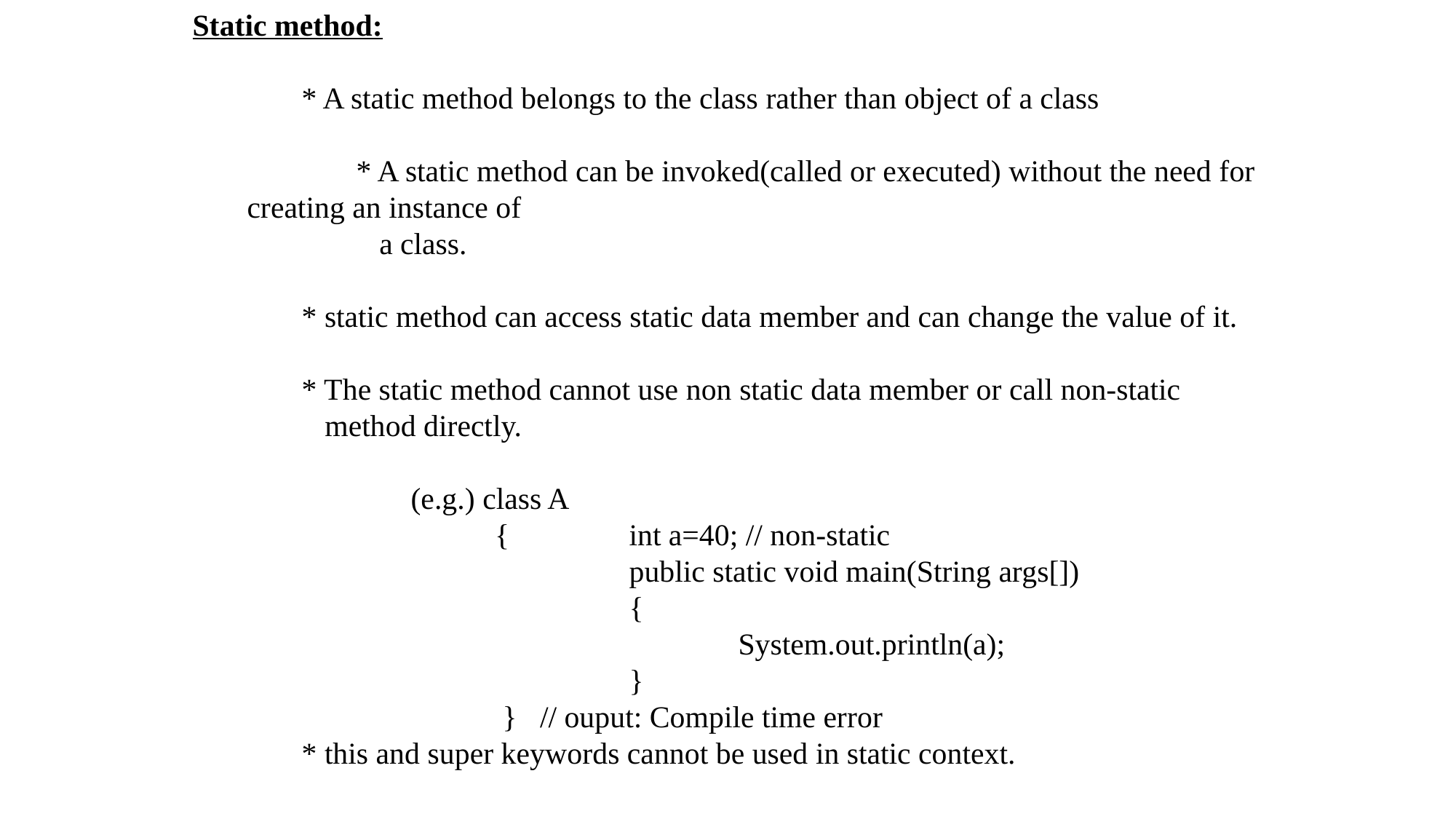

Static method:

	* A static method belongs to the class rather than object of a class

	* A static method can be invoked(called or executed) without the need for creating an instance of
	   a class.

	* static method can access static data member and can change the value of it.

	* The static method cannot use non static data member or call non-static
	   method directly.

		(e.g.) class A
		           {		int a=40; // non-static
				public static void main(String args[])
				{
					System.out.println(a);
				}
		            }   // ouput: Compile time error
	* this and super keywords cannot be used in static context.